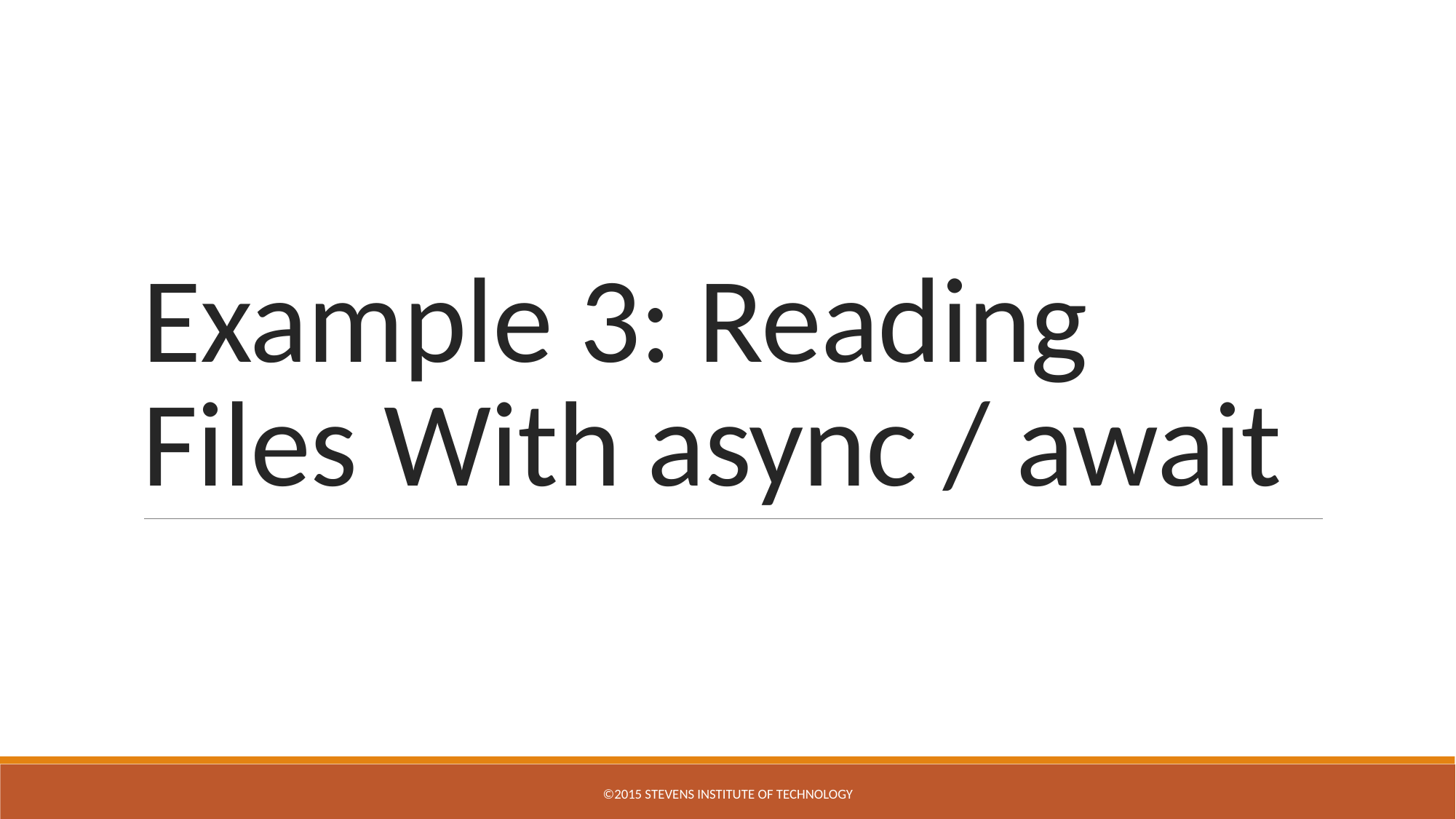

# Example 3: Reading Files With async / await

©2015 STEVENS INSTITUTE OF TECHNOLOGY